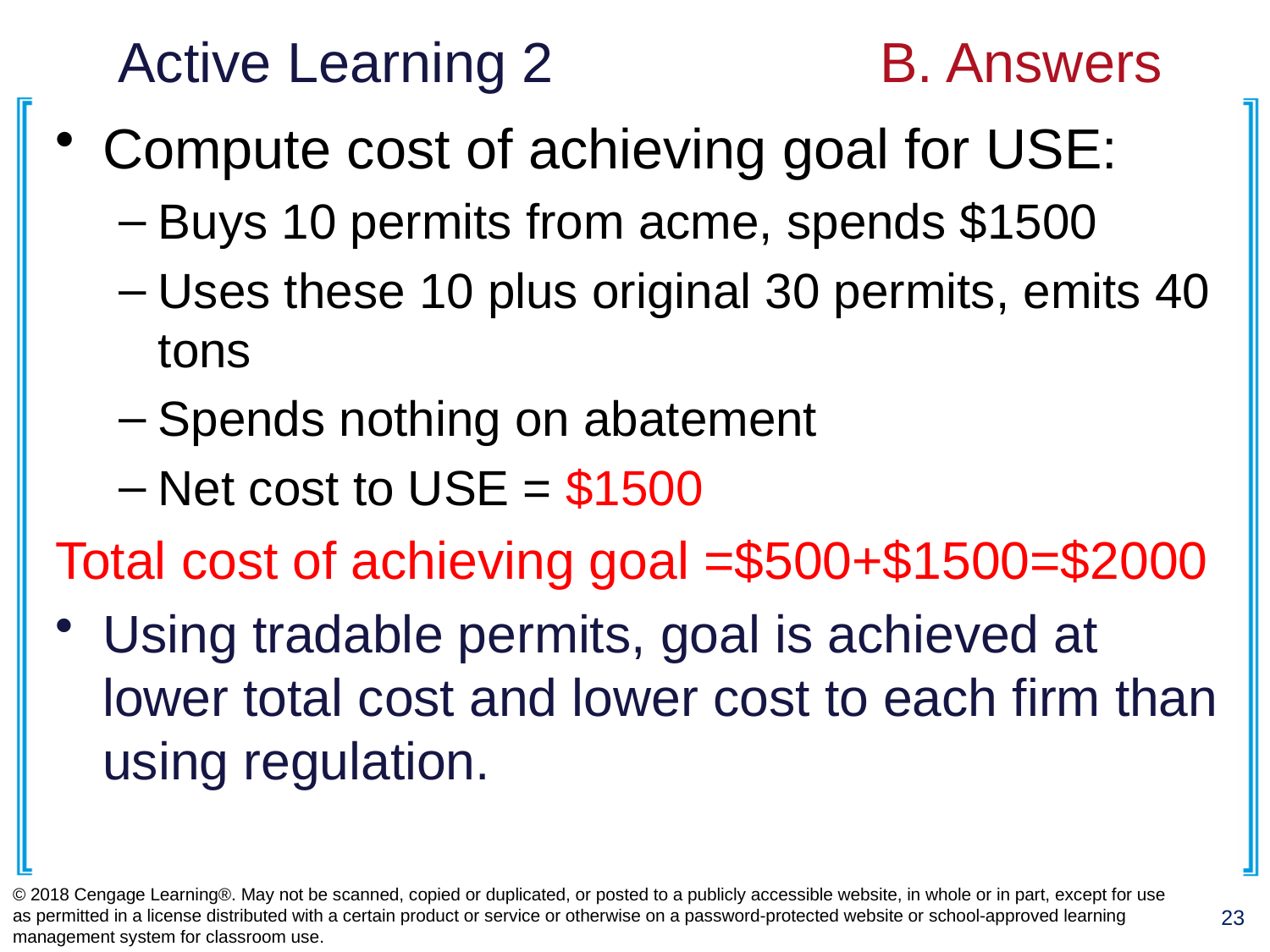

# Active Learning 2 			B. Answers
Compute cost of achieving goal for USE:
Buys 10 permits from acme, spends $1500
Uses these 10 plus original 30 permits, emits 40 tons
Spends nothing on abatement
Net cost to USE = $1500
Total cost of achieving goal =$500+$1500=$2000
Using tradable permits, goal is achieved at lower total cost and lower cost to each firm than using regulation.
© 2018 Cengage Learning®. May not be scanned, copied or duplicated, or posted to a publicly accessible website, in whole or in part, except for use as permitted in a license distributed with a certain product or service or otherwise on a password-protected website or school-approved learning management system for classroom use.
23